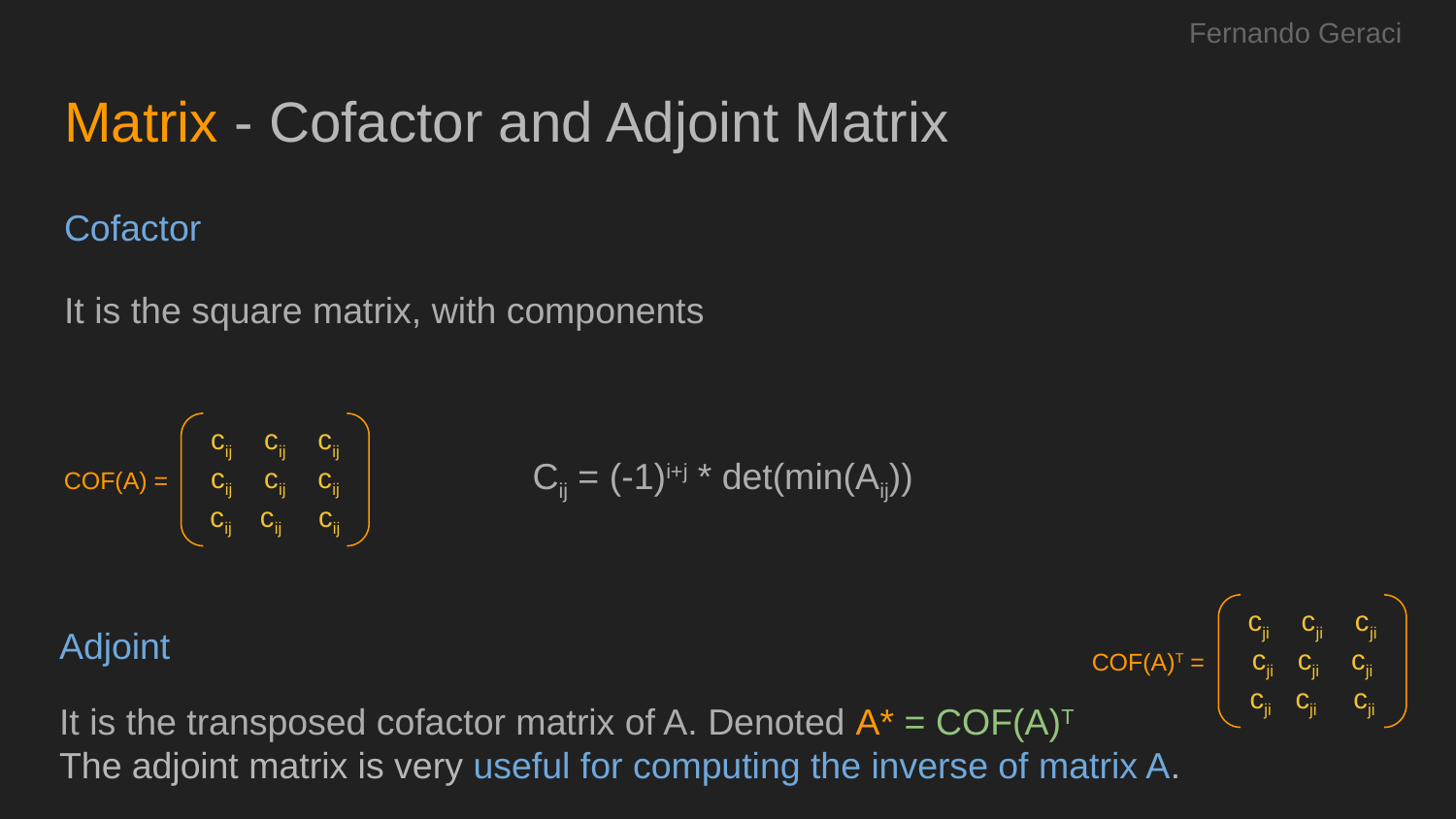

Fernando Geraci
# Matrix - Cofactor and Adjoint Matrix
Cofactor
It is the square matrix, with components

Cij = (-1)i+j * det(min(Aij))
cij    cij    cij
cij    cij    cij
cij    cij     cij
COF(A) =
cji    cji    cji
cji   cji    cji
cji   cji     cji
Adjoint
It is the transposed cofactor matrix of A. Denoted A* = COF(A)T
The adjoint matrix is very useful for computing the inverse of matrix A.
COF(A)T =